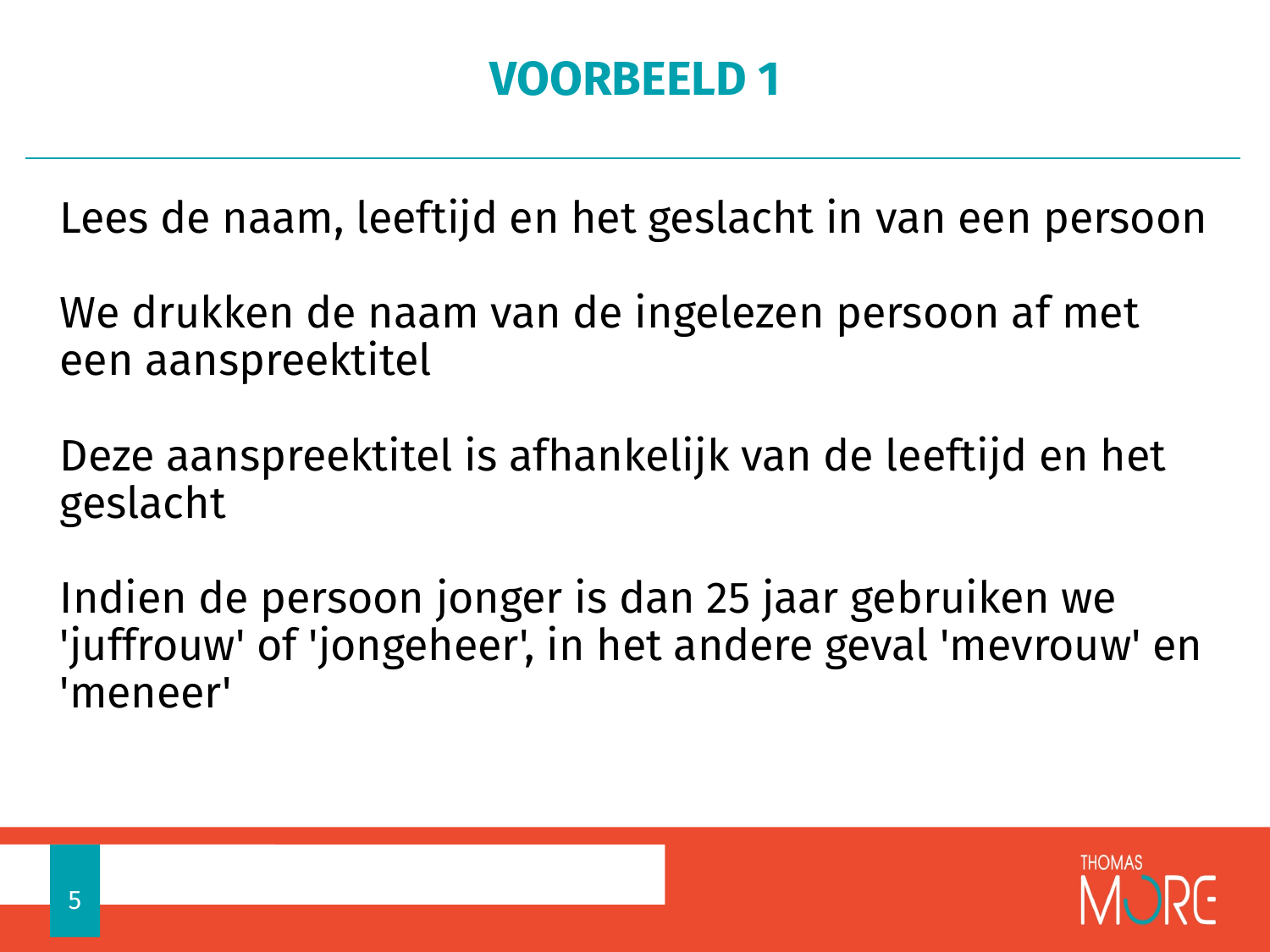

# VOORBEELD 1
Lees de naam, leeftijd en het geslacht in van een persoon

We drukken de naam van de ingelezen persoon af met een aanspreektitel

Deze aanspreektitel is afhankelijk van de leeftijd en het geslacht

Indien de persoon jonger is dan 25 jaar gebruiken we 'juffrouw' of 'jongeheer', in het andere geval 'mevrouw' en 'meneer'

5